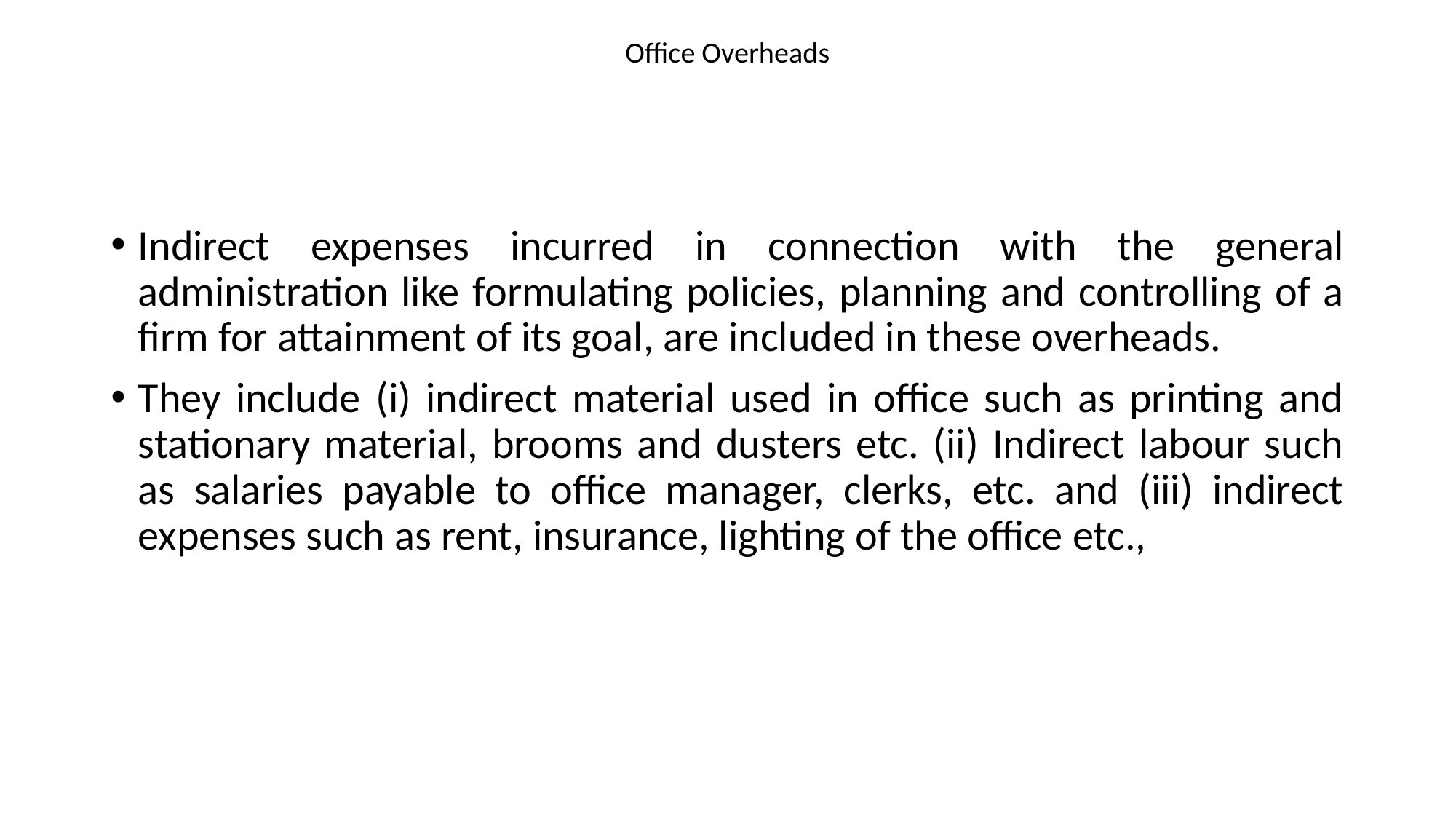

# Office Overheads
Indirect expenses incurred in connection with the general administration like formulating policies, planning and controlling of a firm for attainment of its goal, are included in these overheads.
They include (i) indirect material used in office such as printing and stationary material, brooms and dusters etc. (ii) Indirect labour such as salaries payable to office manager, clerks, etc. and (iii) indirect expenses such as rent, insurance, lighting of the office etc.,